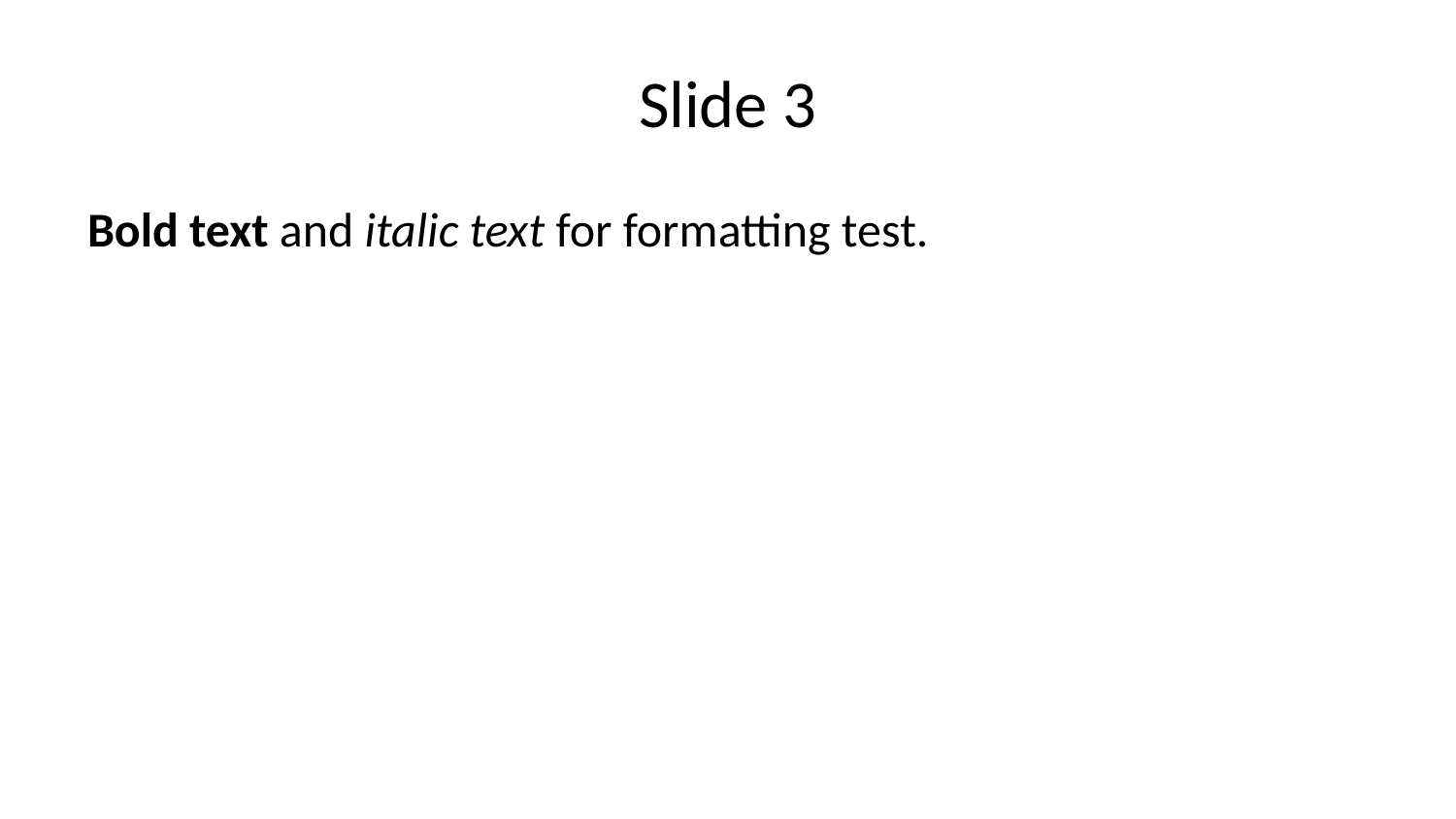

# Slide 3
Bold text and italic text for formatting test.